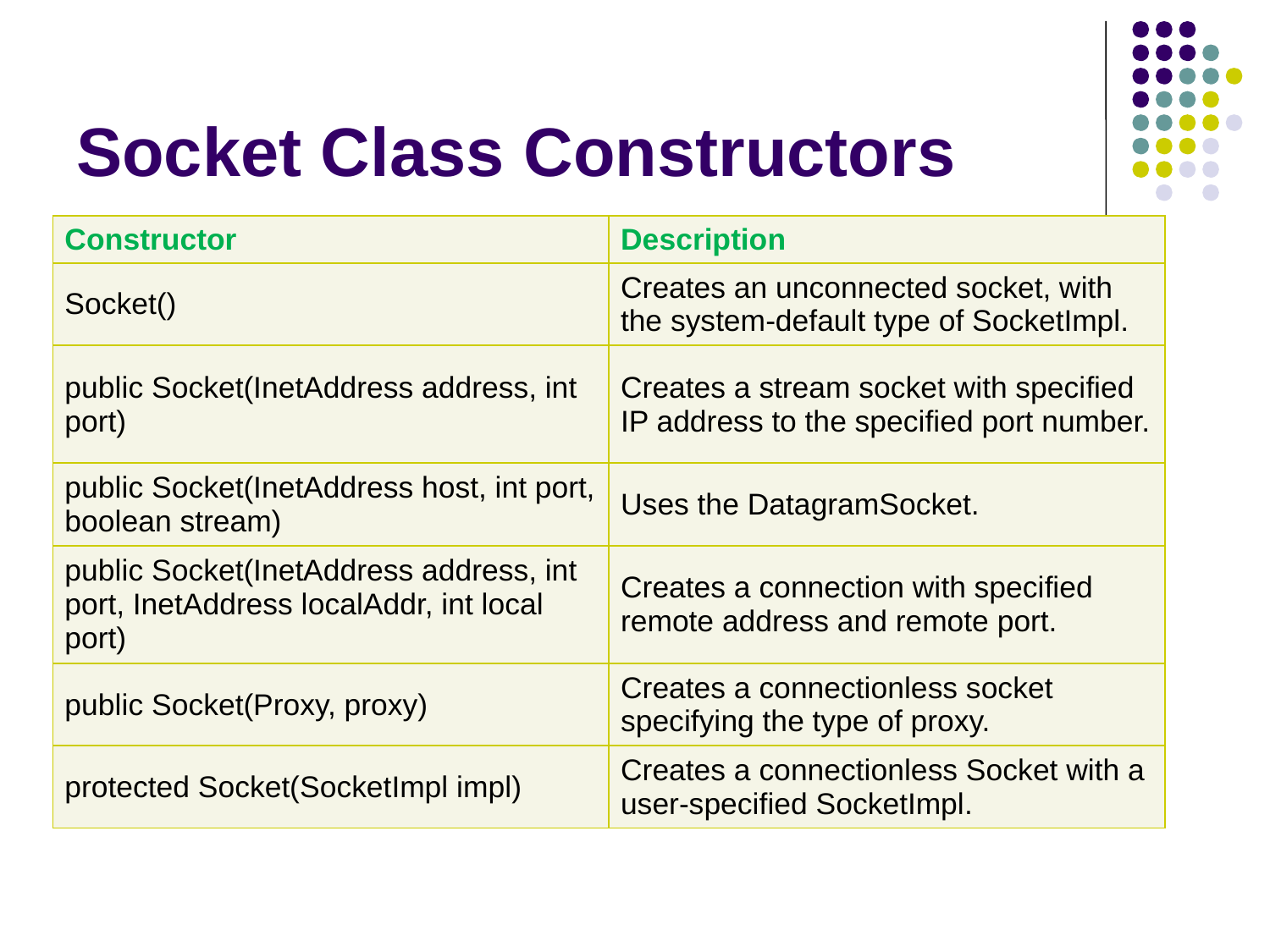

# Socket Class Constructors
| Constructor | Description |
| --- | --- |
| Socket() | Creates an unconnected socket, with the system-default type of SocketImpl. |
| public Socket(InetAddress address, int port) | Creates a stream socket with specified IP address to the specified port number. |
| public Socket(InetAddress host, int port, boolean stream) | Uses the DatagramSocket. |
| public Socket(InetAddress address, int port, InetAddress localAddr, int local port) | Creates a connection with specified remote address and remote port. |
| public Socket(Proxy, proxy) | Creates a connectionless socket specifying the type of proxy. |
| protected Socket(SocketImpl impl) | Creates a connectionless Socket with a user-specified SocketImpl. |